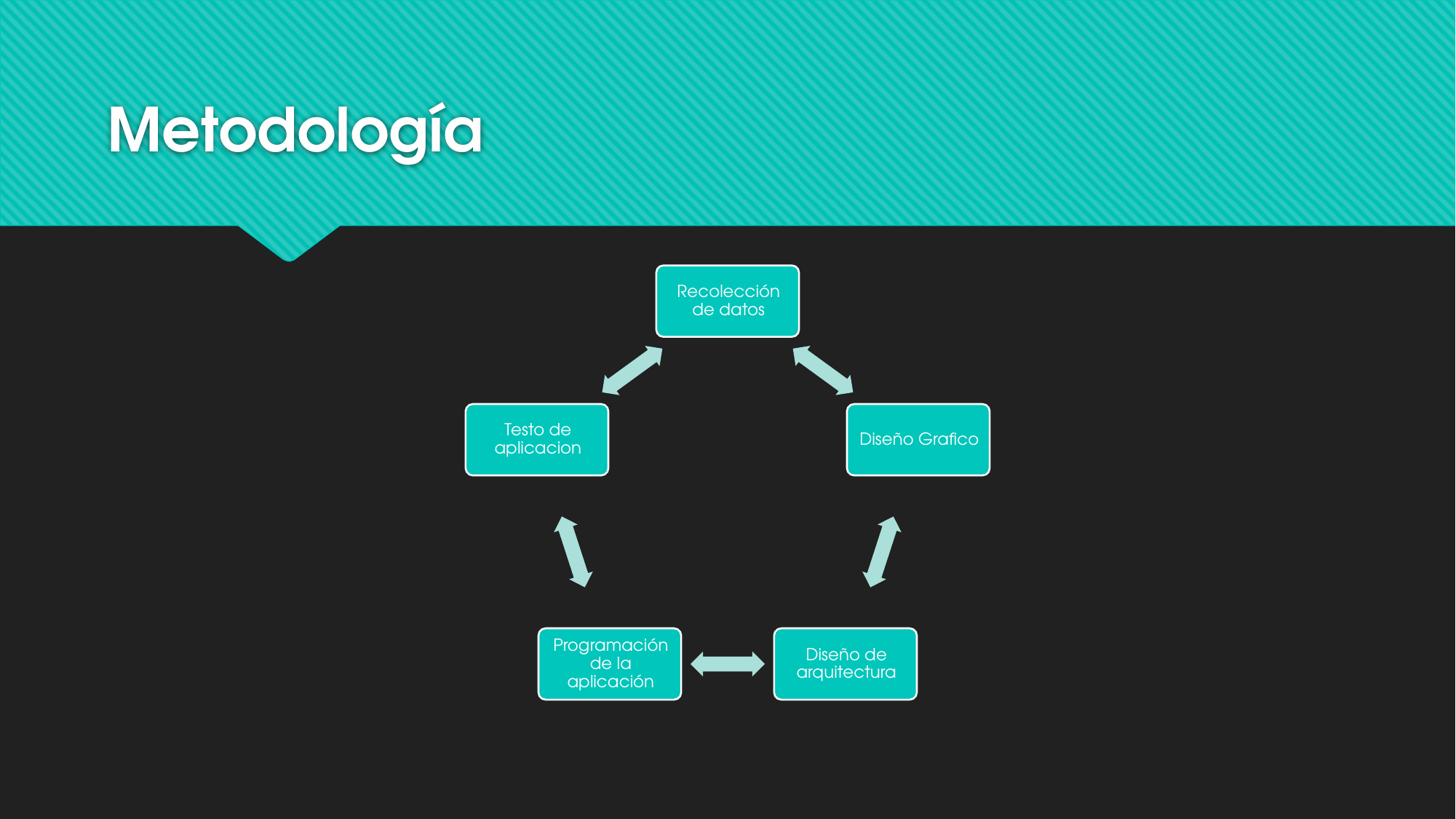

# Metodología
Recolección de datos

Diseño Grafico

Diseño de arquitectura

Programación de la aplicación

Testo de aplicacion